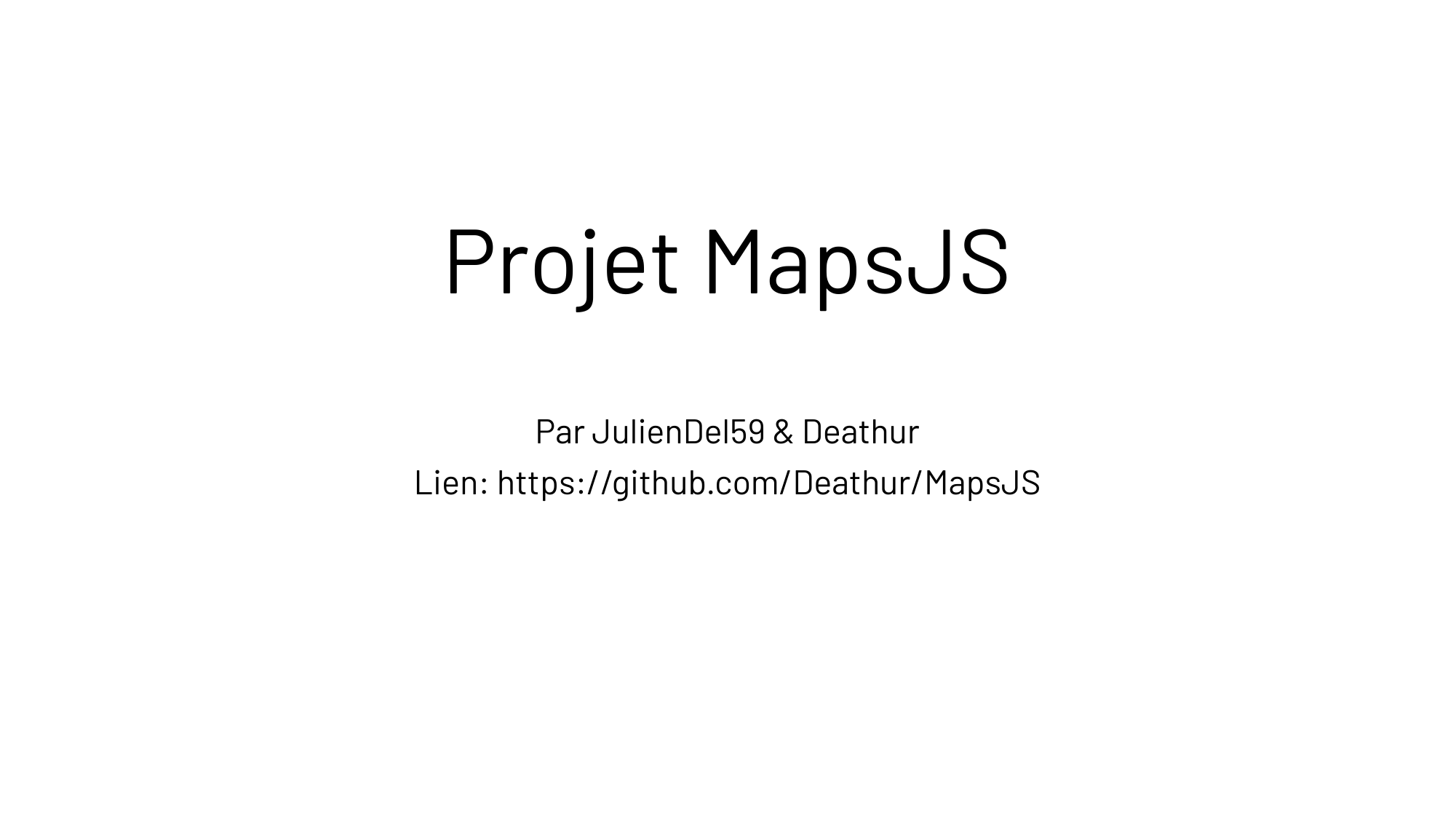

# Projet MapsJS
Par JulienDel59 & Deathur
Lien: https://github.com/Deathur/MapsJS